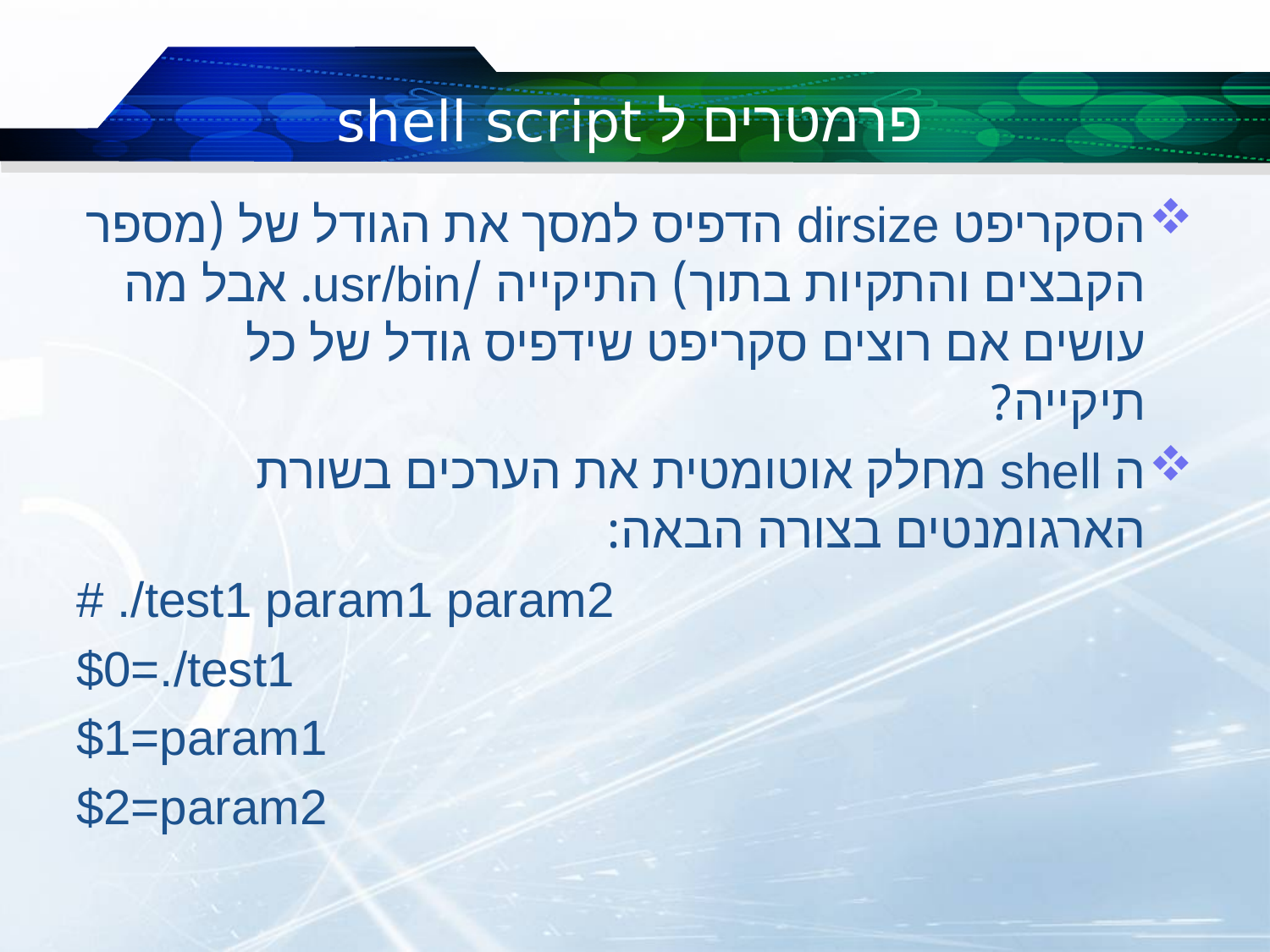

# פרמטרים ל shell script
הסקריפט dirsize הדפיס למסך את הגודל של (מספר הקבצים והתקיות בתוך) התיקייה /usr/bin. אבל מה עושים אם רוצים סקריפט שידפיס גודל של כל תיקייה?
ה shell מחלק אוטומטית את הערכים בשורת הארגומנטים בצורה הבאה:
# ./test1 param1 param2
$0=./test1
$1=param1
$2=param2